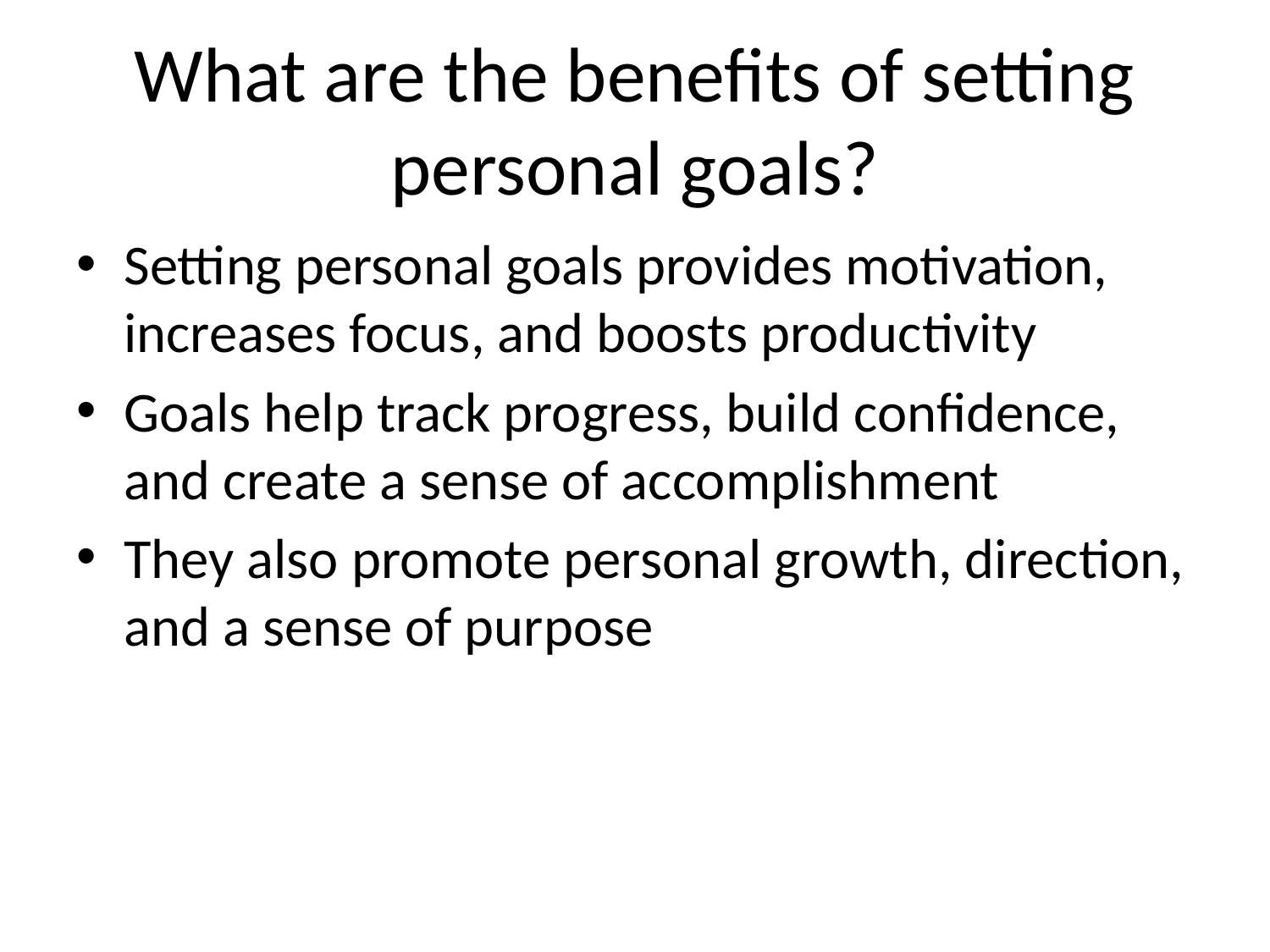

# What are the benefits of setting personal goals?
Setting personal goals provides motivation, increases focus, and boosts productivity
Goals help track progress, build confidence, and create a sense of accomplishment
They also promote personal growth, direction, and a sense of purpose